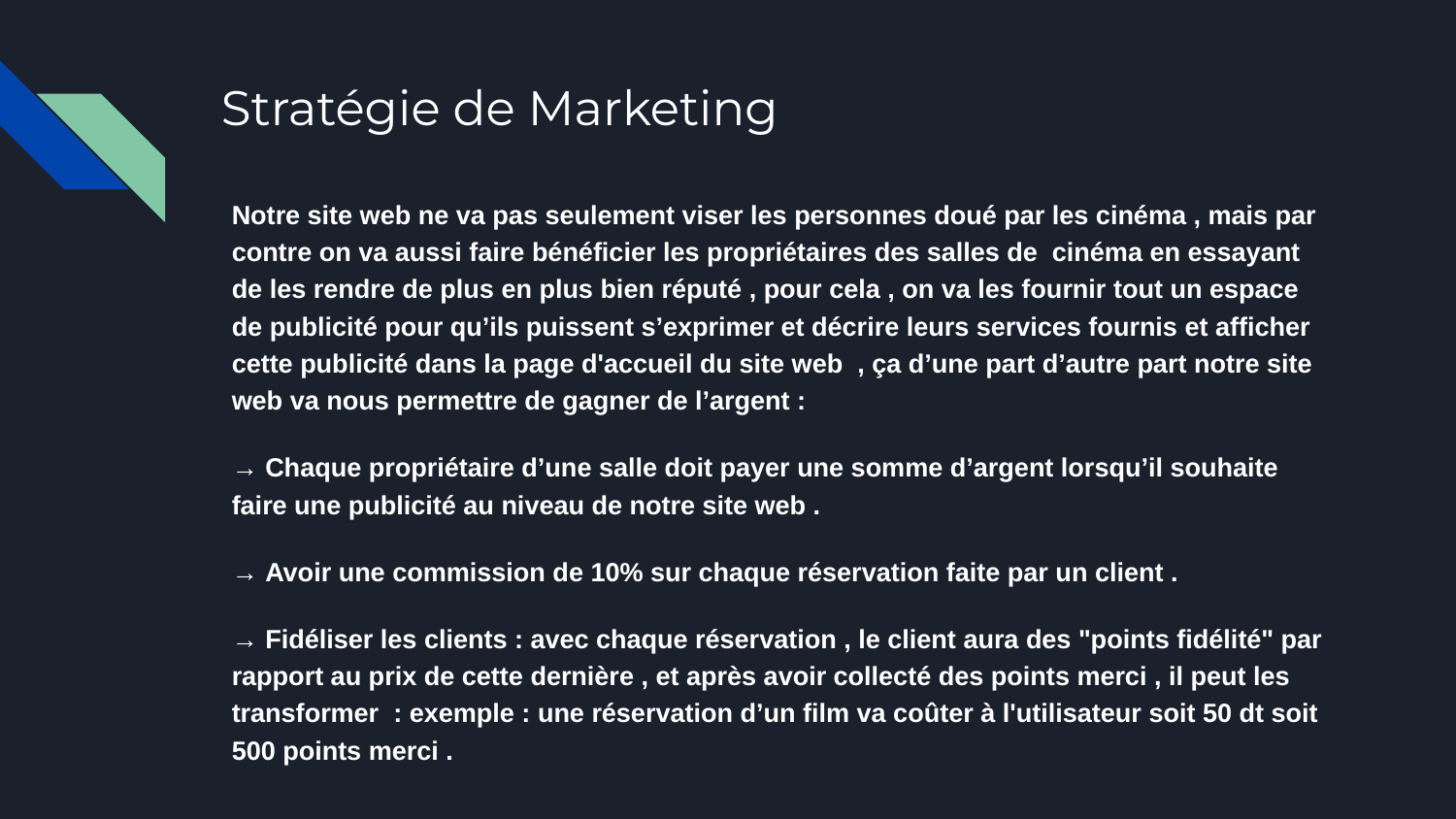

# Stratégie de Marketing
Notre site web ne va pas seulement viser les personnes doué par les cinéma , mais par contre on va aussi faire bénéficier les propriétaires des salles de  cinéma en essayant de les rendre de plus en plus bien réputé , pour cela , on va les fournir tout un espace de publicité pour qu’ils puissent s’exprimer et décrire leurs services fournis et afficher cette publicité dans la page d'accueil du site web  , ça d’une part d’autre part notre site web va nous permettre de gagner de l’argent :

→ Chaque propriétaire d’une salle doit payer une somme d’argent lorsqu’il souhaite faire une publicité au niveau de notre site web .

→ Avoir une commission de 10% sur chaque réservation faite par un client .

→ Fidéliser les clients : avec chaque réservation , le client aura des "points fidélité" par rapport au prix de cette dernière , et après avoir collecté des points merci , il peut les transformer  : exemple : une réservation d’un film va coûter à l'utilisateur soit 50 dt soit 500 points merci .